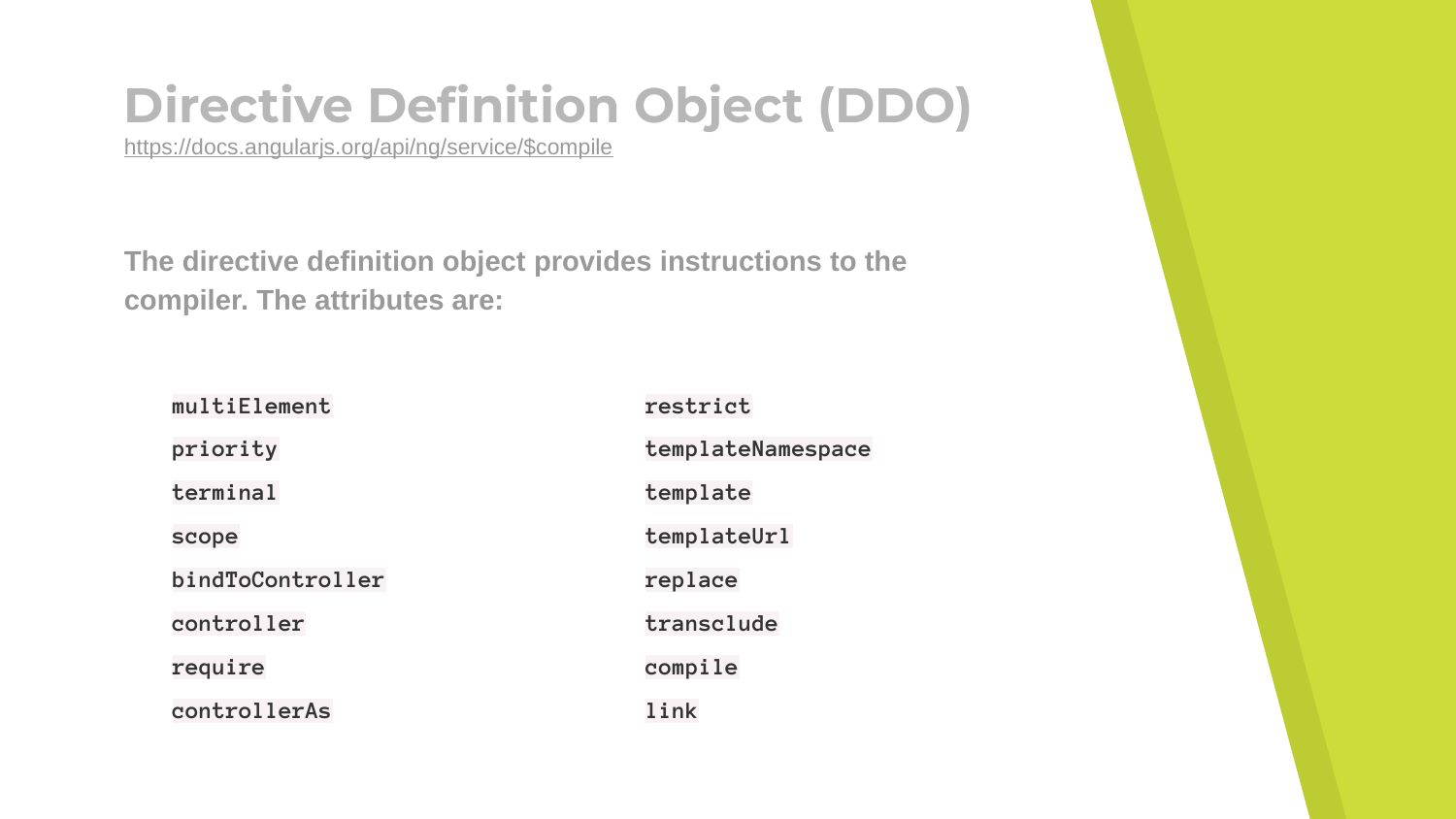

# Directive Definition Object (DDO)
https://docs.angularjs.org/api/ng/service/$compile
The directive definition object provides instructions to the compiler. The attributes are:
multiElement
priority
terminal
scope
bindToController
controller
require
controllerAs
restrict
templateNamespace
template
templateUrl
replace
transclude
compile
link